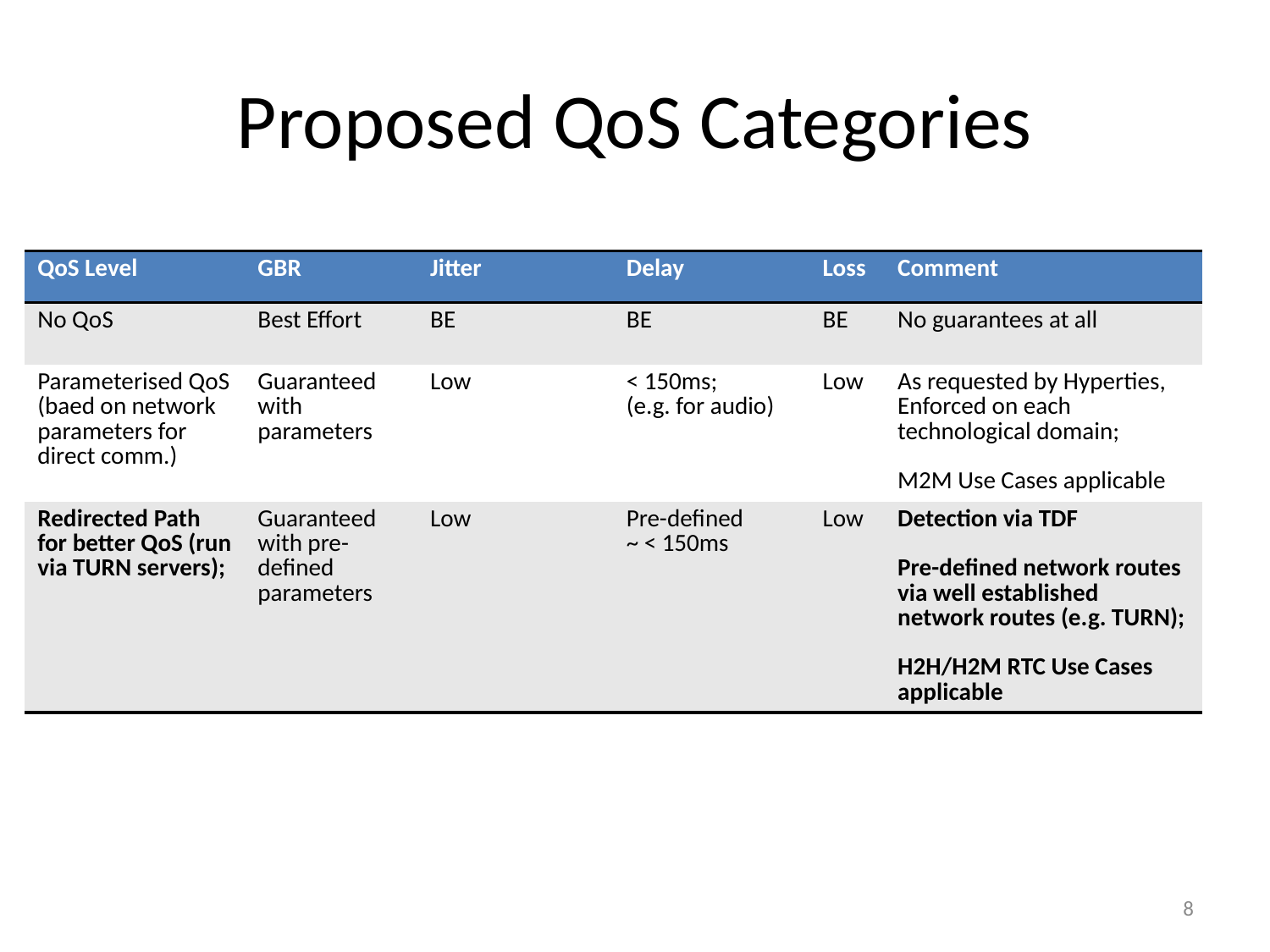

# Proposed QoS Categories
| QoS Level | GBR | Jitter | Delay | Loss | Comment |
| --- | --- | --- | --- | --- | --- |
| No QoS | Best Effort | BE | BE | BE | No guarantees at all |
| Parameterised QoS (baed on network parameters for direct comm.) | Guaranteed with parameters | Low | < 150ms; (e.g. for audio) | Low | As requested by Hyperties, Enforced on each technological domain; M2M Use Cases applicable |
| Redirected Path for better QoS (run via TURN servers); | Guaranteed with pre-defined parameters | Low | Pre-defined ~ < 150ms | Low | Detection via TDF Pre-defined network routes via well established network routes (e.g. TURN); H2H/H2M RTC Use Cases applicable |
8